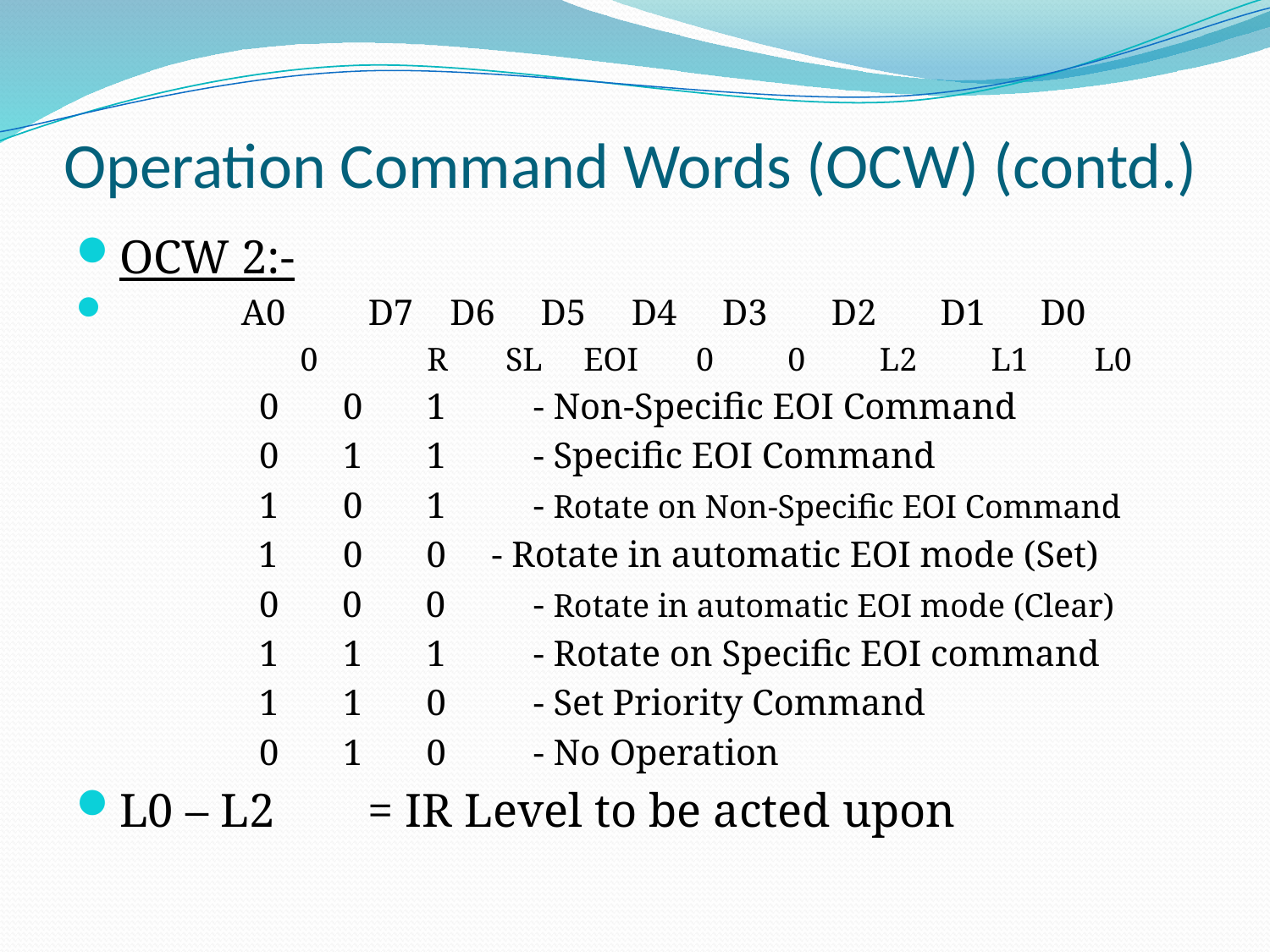

# Operation Command Words (OCW) (contd.)
OCW 2:-
	A0    	D7    D6     D5     D4     D3       D2       D1      D0
     	 0	 R       SL     EOI       0         0         L2         L1        L0
 0	       0       1	- Non-Specific EOI Command
 0	       1       1 	- Specific EOI Command
 1	       0       1 	- Rotate on Non-Specific EOI Command
 1	       0       0     - Rotate in automatic EOI mode (Set)
 0       0       0 	- Rotate in automatic EOI mode (Clear)
 1	       1       1 	- Rotate on Specific EOI command
 1	       1       0 	- Set Priority Command
 0	       1       0 	- No Operation
L0 – L2	= IR Level to be acted upon